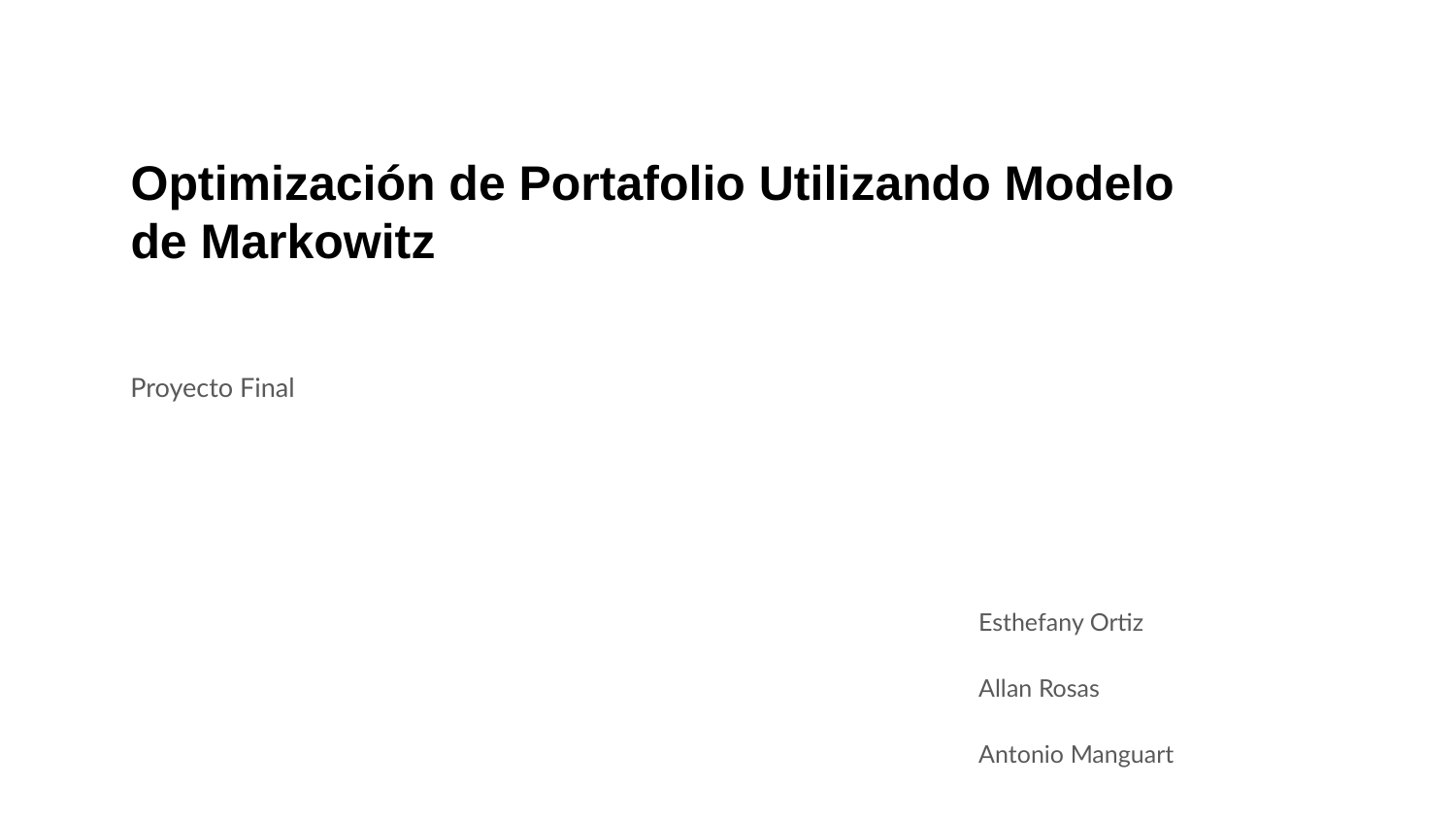

Optimización de Portafolio Utilizando Modelo de Markowitz
Proyecto Final
Esthefany Ortiz
Allan Rosas
Antonio Manguart